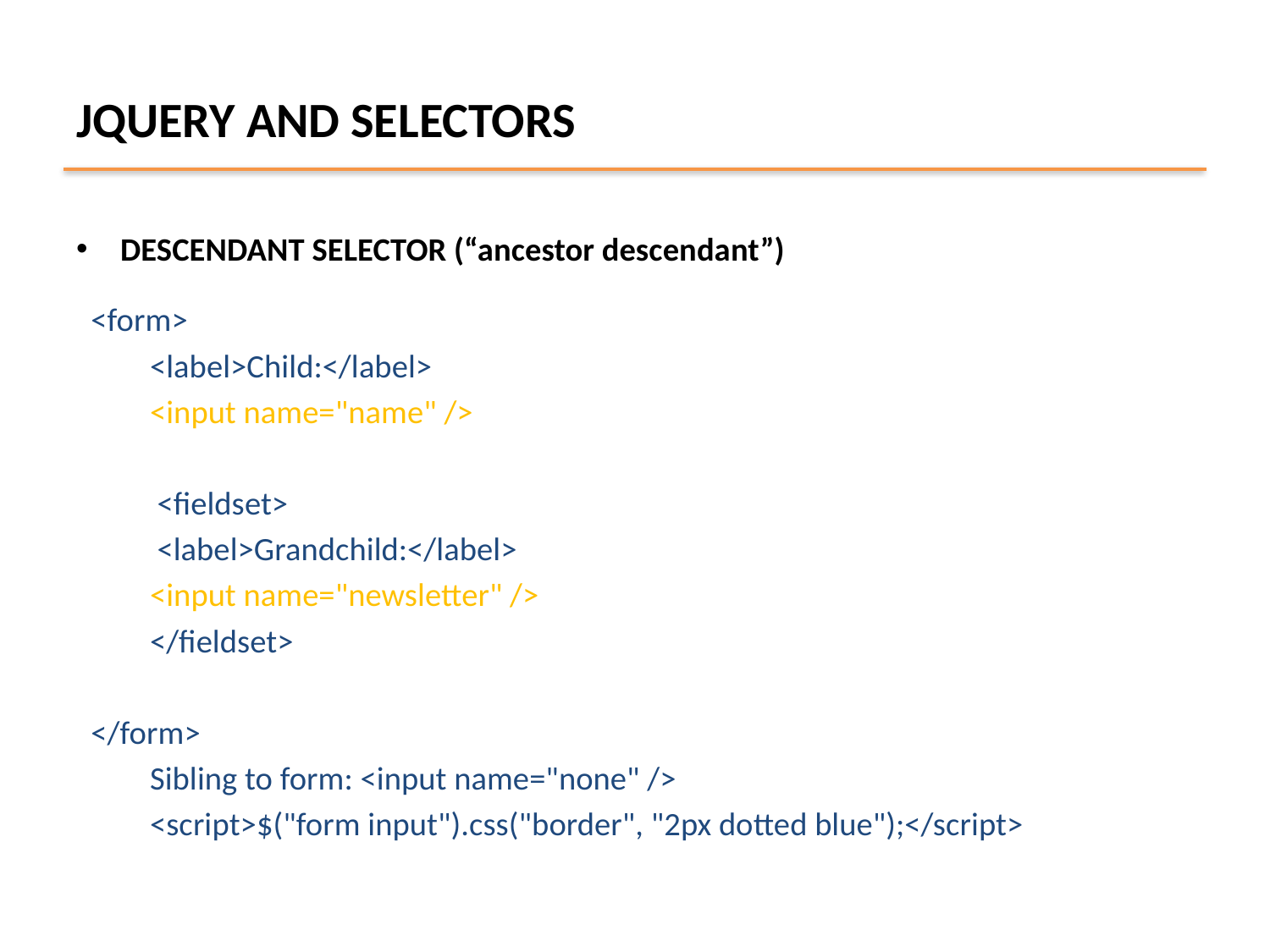

# JQUERY AND SELECTORS
DESCENDANT SELECTOR (“ancestor descendant”)
  <form>
    		<label>Child:</label>
    		<input name="name" />

   	 <fieldset>
     		 <label>Grandchild:</label>
      		<input name="newsletter" />
    	</fieldset>

  </form>
  	Sibling to form: <input name="none" />
  	<script>$("form input").css("border", "2px dotted blue");</script>